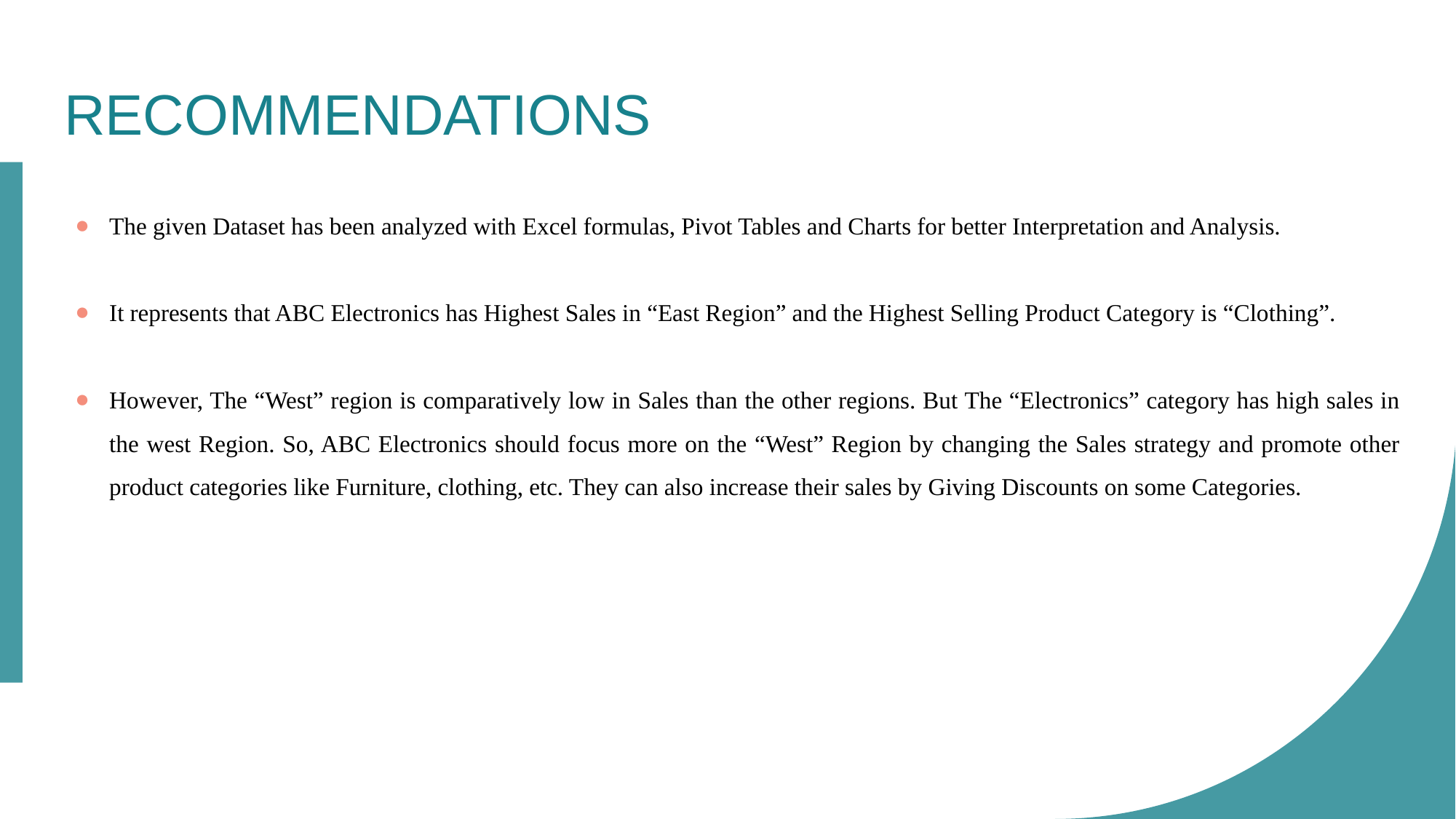

# RECOMMENDATIONS

The given Dataset has been analyzed with Excel formulas, Pivot Tables and Charts for better Interpretation and Analysis.

It represents that ABC Electronics has Highest Sales in “East Region” and the Highest Selling Product Category is “Clothing”.

However, The “West” region is comparatively low in Sales than the other regions. But The “Electronics” category has high sales in the west Region. So, ABC Electronics should focus more on the “West” Region by changing the Sales strategy and promote other product categories like Furniture, clothing, etc. They can also increase their sales by Giving Discounts on some Categories.